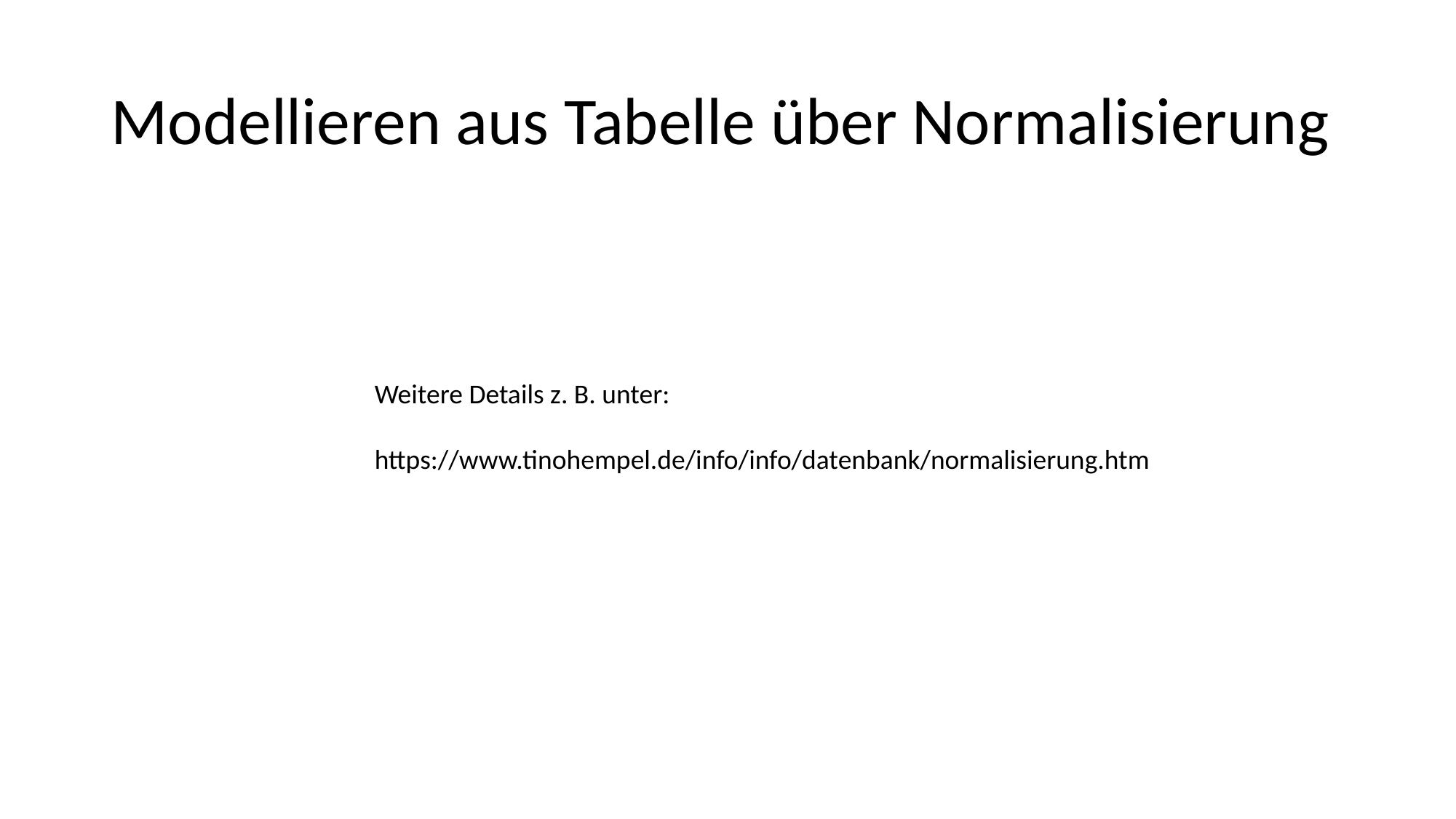

# Modellieren aus Tabelle über Normalisierung
Weitere Details z. B. unter:

https://www.tinohempel.de/info/info/datenbank/normalisierung.htm